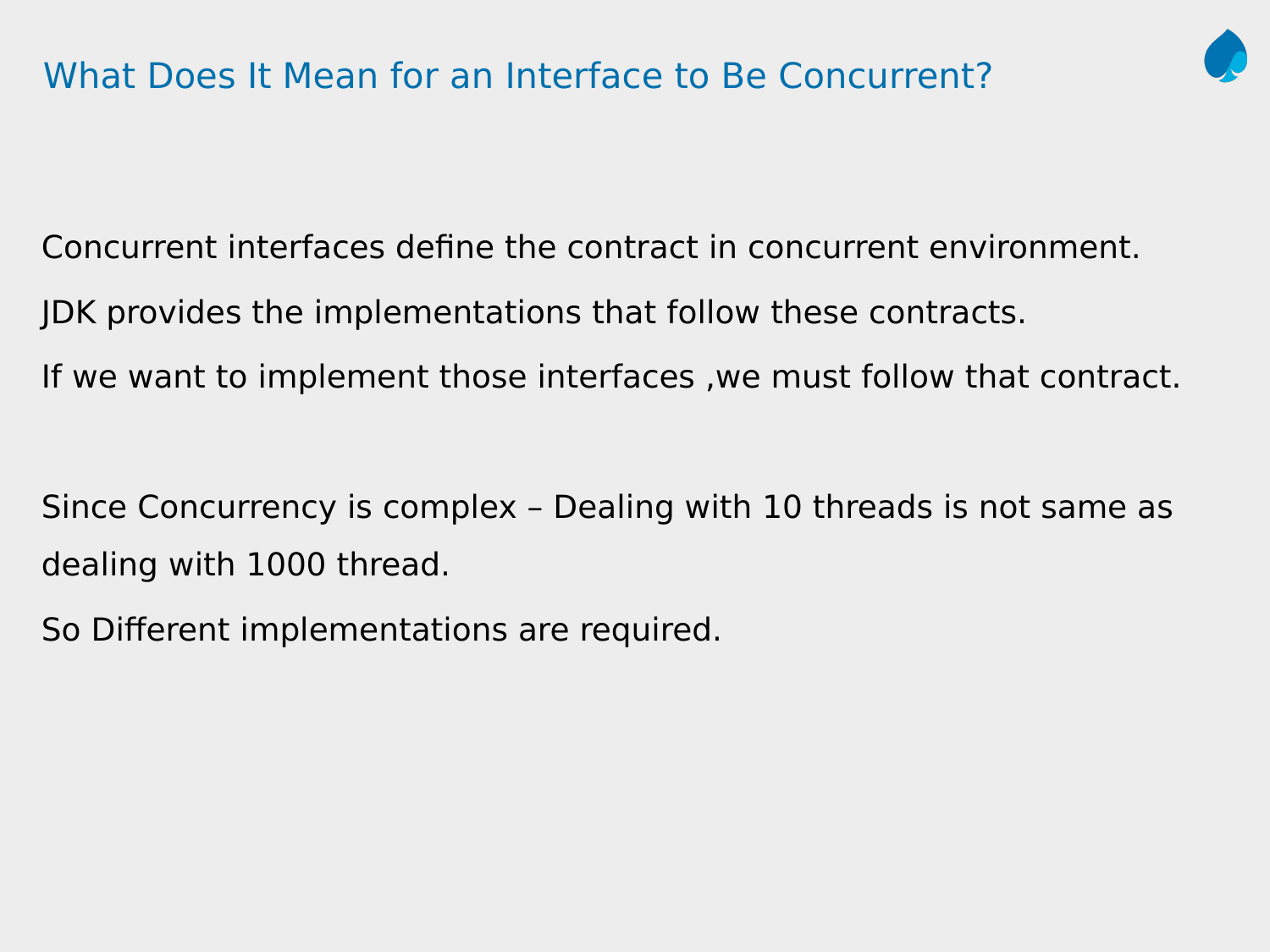

# What Does It Mean for an Interface to Be Concurrent?
Concurrent interfaces define the contract in concurrent environment.
JDK provides the implementations that follow these contracts.
If we want to implement those interfaces ,we must follow that contract.

Since Concurrency is complex – Dealing with 10 threads is not same as dealing with 1000 thread.
So Different implementations are required.